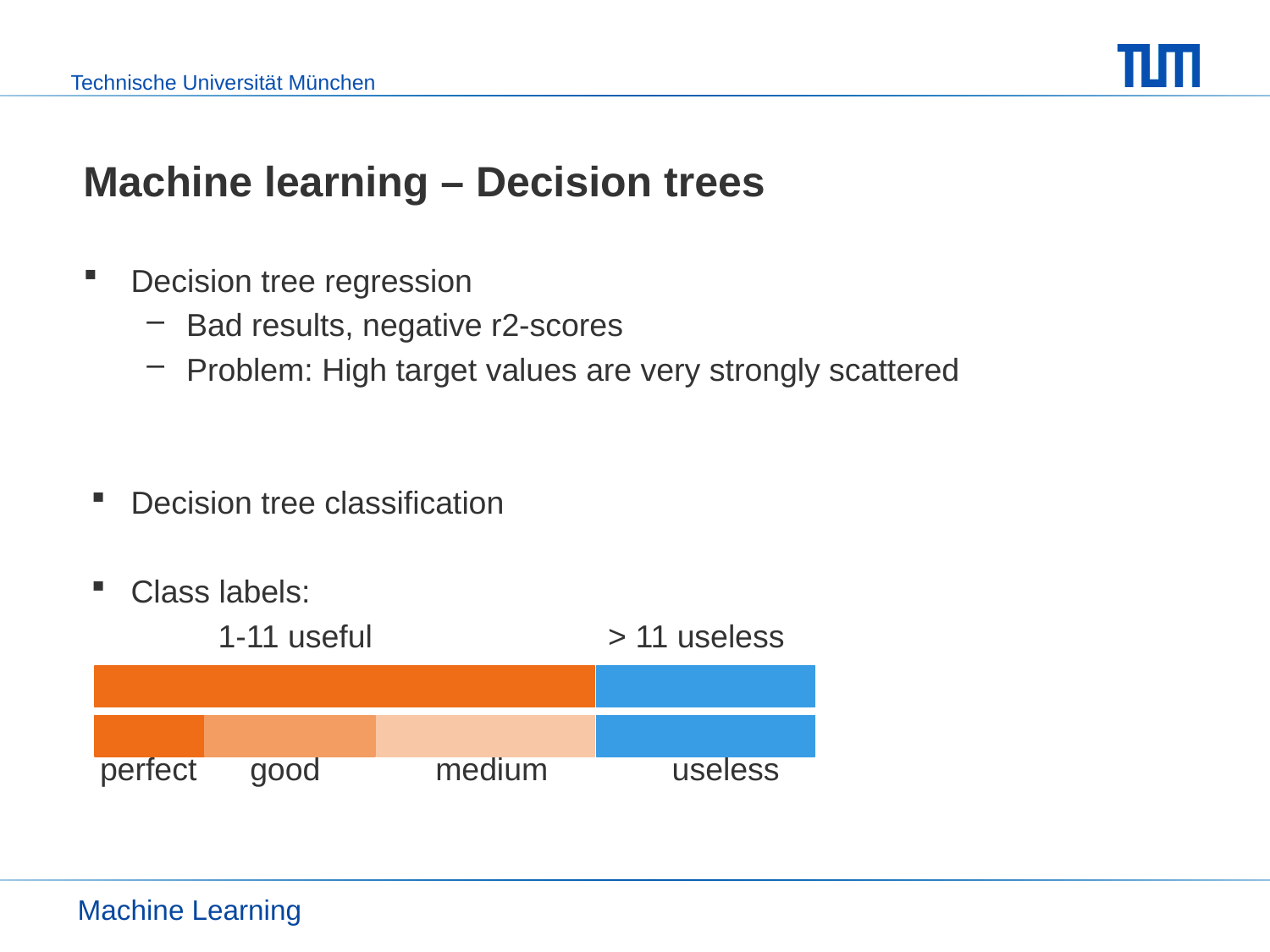

# Machine learning – Decision trees
Decision tree regression
Bad results, negative r2-scores
Problem: High target values are very strongly scattered

Decision tree classification

Class labels:
	1-11 useful		 > 11 useless

 perfect      good             medium              useless

Machine Learning